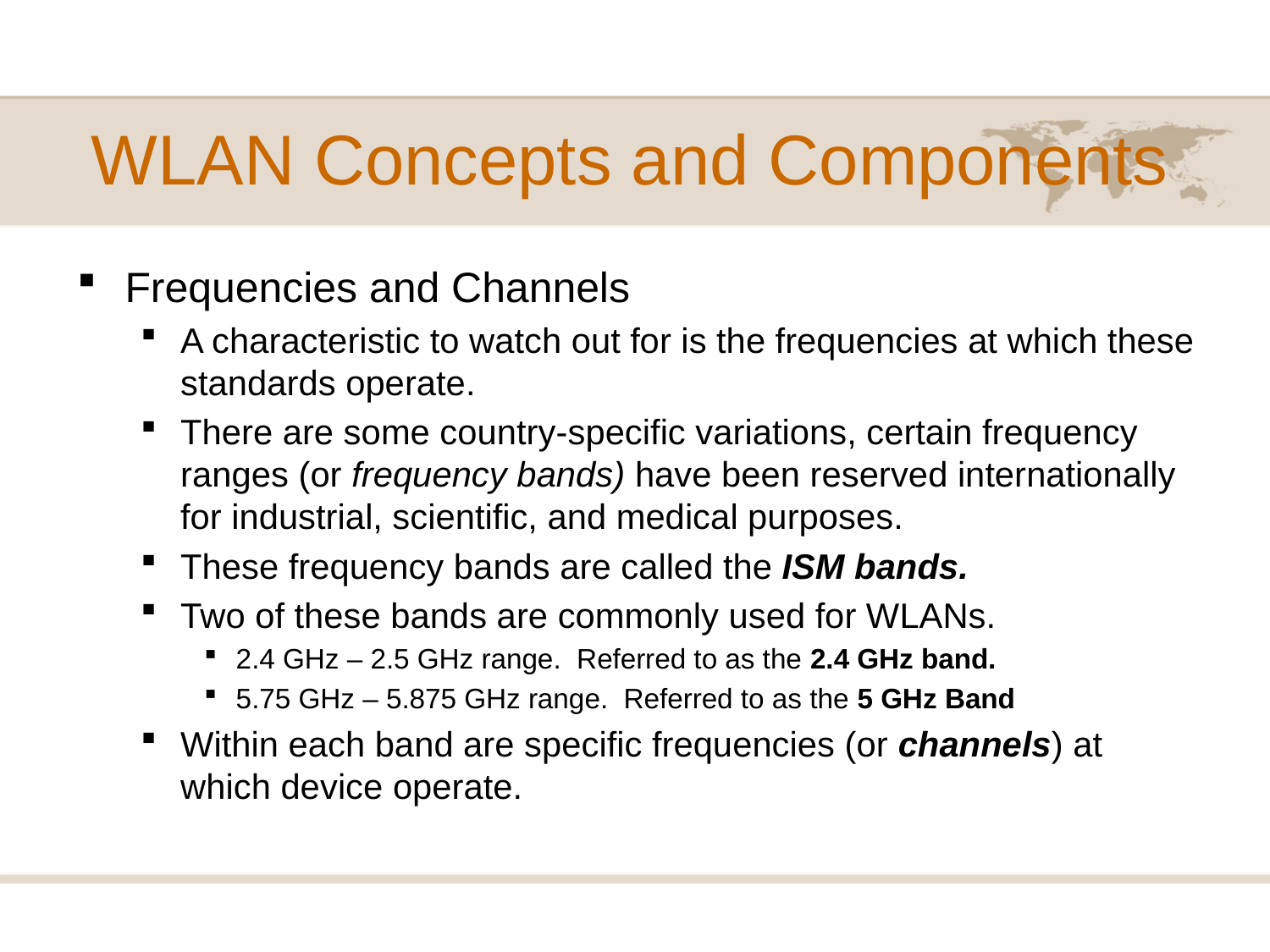

# WLAN Concepts and Components
Frequencies and Channels
A characteristic to watch out for is the frequencies at which these standards operate.
There are some country-specific variations, certain frequency ranges (or frequency bands) have been reserved internationally for industrial, scientific, and medical purposes.
These frequency bands are called the ISM bands.
Two of these bands are commonly used for WLANs.
2.4 GHz – 2.5 GHz range.  Referred to as the 2.4 GHz band.
5.75 GHz – 5.875 GHz range.  Referred to as the 5 GHz Band
Within each band are specific frequencies (or channels) at which device operate.